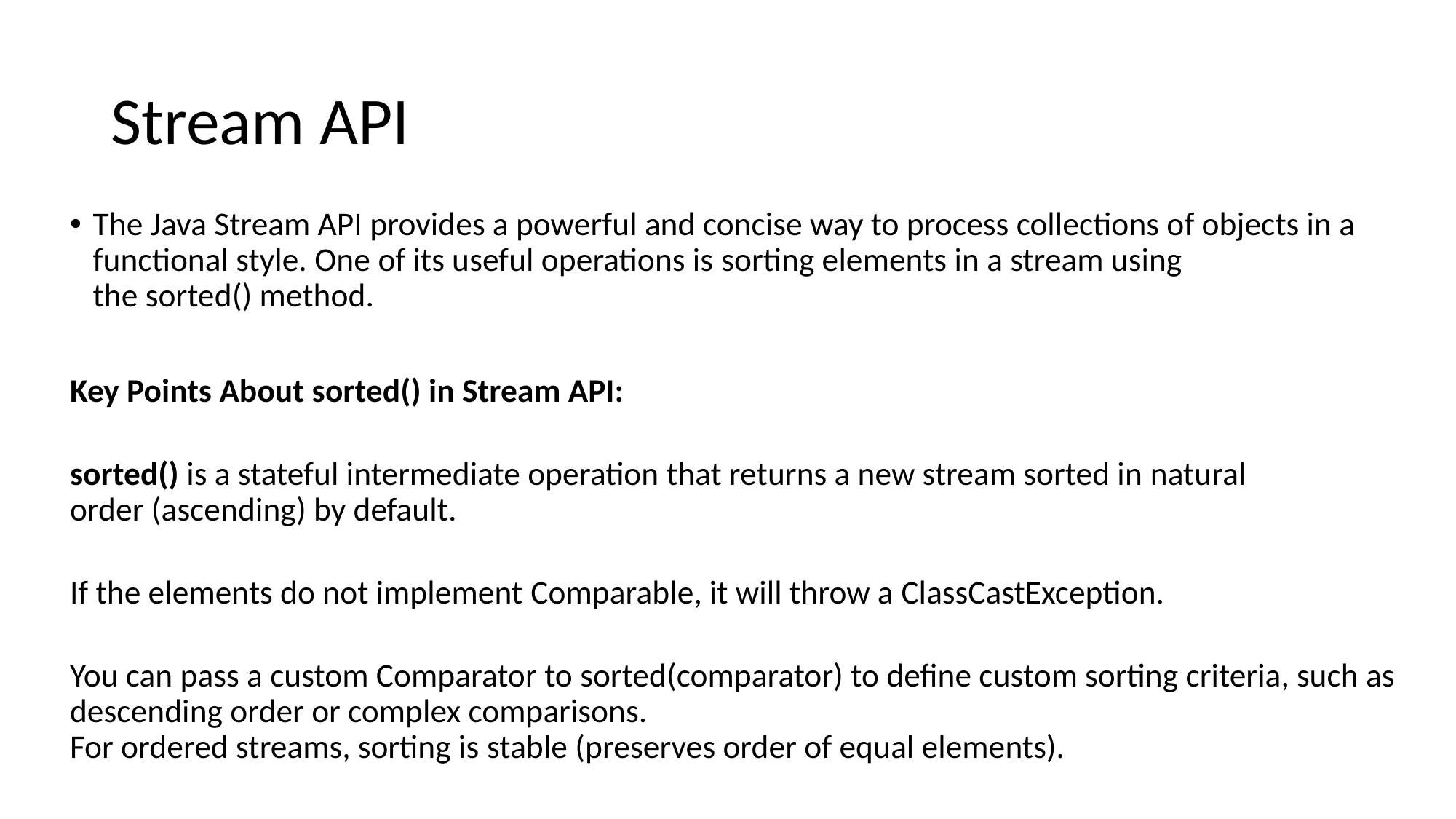

# Stream API
The Java Stream API provides a powerful and concise way to process collections of objects in a functional style. One of its useful operations is sorting elements in a stream using the sorted() method.

Key Points About sorted() in Stream API:
sorted() is a stateful intermediate operation that returns a new stream sorted in natural order (ascending) by default.
If the elements do not implement Comparable, it will throw a ClassCastException.
You can pass a custom Comparator to sorted(comparator) to define custom sorting criteria, such as descending order or complex comparisons.
For ordered streams, sorting is stable (preserves order of equal elements).